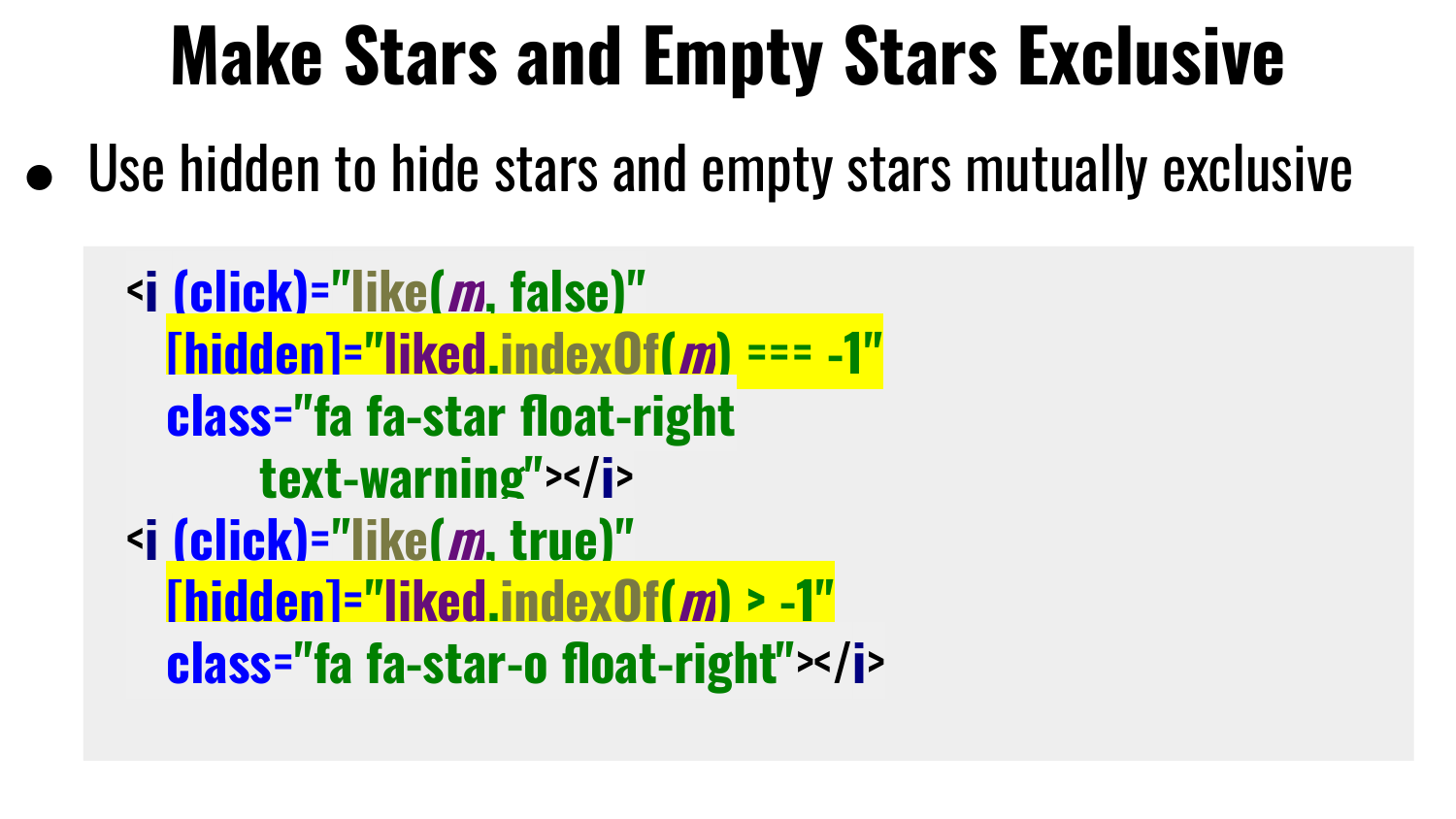

# Make Stars and Empty Stars Exclusive
Use hidden to hide stars and empty stars mutually exclusive
<i (click)="like(m, false)"
   [hidden]="liked.indexOf(m) === -1"
   class="fa fa-star float-right
          text-warning"></i>
<i (click)="like(m, true)"
   [hidden]="liked.indexOf(m) > -1"
   class="fa fa-star-o float-right"></i>